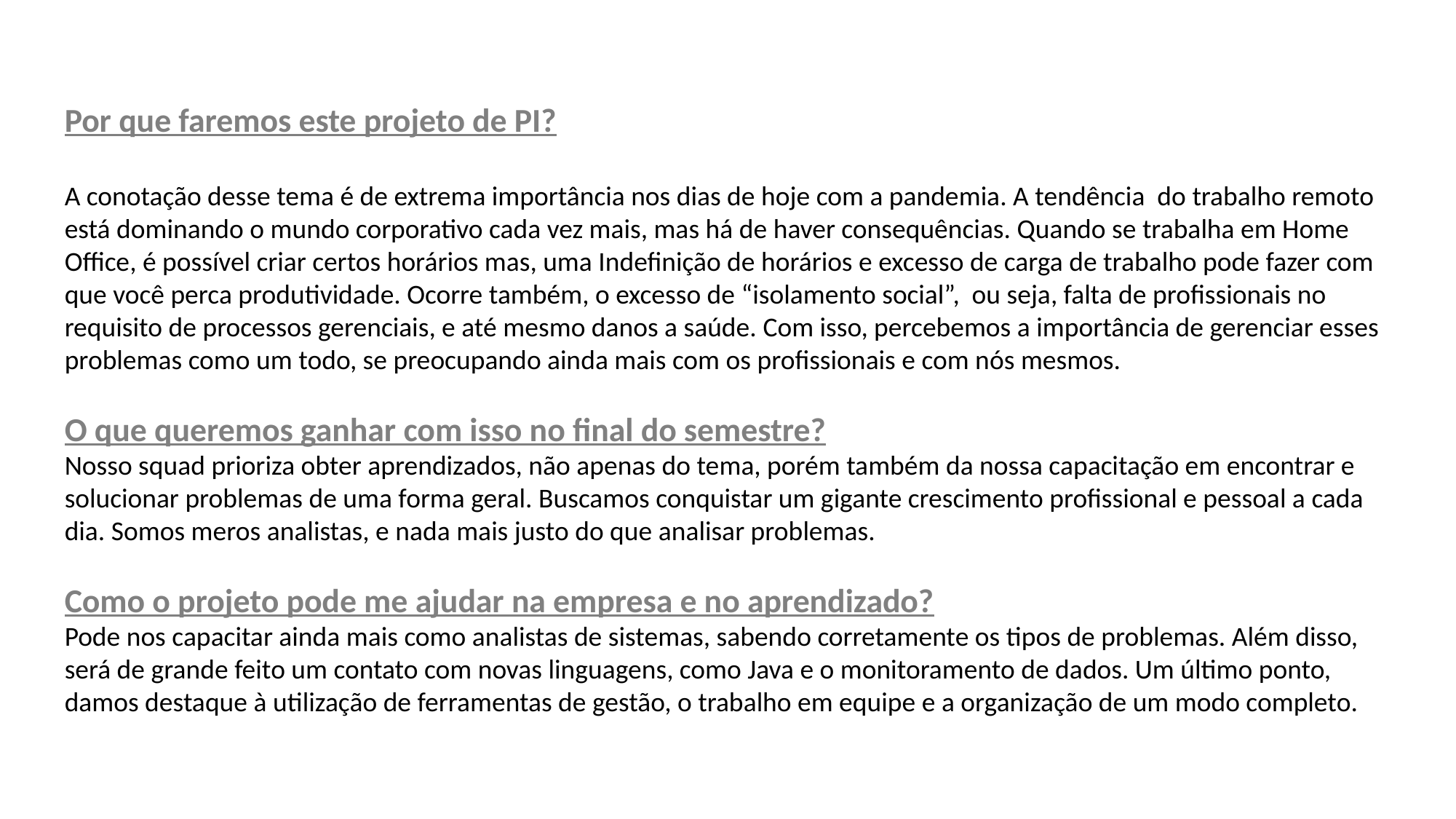

Por que faremos este projeto de PI?

A conotação desse tema é de extrema importância nos dias de hoje com a pandemia. A tendência  do trabalho remoto está dominando o mundo corporativo cada vez mais, mas há de haver consequências. Quando se trabalha em Home Office, é possível criar certos horários mas, uma Indefinição de horários e excesso de carga de trabalho pode fazer com que você perca produtividade. Ocorre também, o excesso de “isolamento social”,  ou seja, falta de profissionais no requisito de processos gerenciais, e até mesmo danos a saúde. Com isso, percebemos a importância de gerenciar esses problemas como um todo, se preocupando ainda mais com os profissionais e com nós mesmos.

O que queremos ganhar com isso no final do semestre?
Nosso squad prioriza obter aprendizados, não apenas do tema, porém também da nossa capacitação em encontrar e solucionar problemas de uma forma geral. Buscamos conquistar um gigante crescimento profissional e pessoal a cada dia. Somos meros analistas, e nada mais justo do que analisar problemas.

Como o projeto pode me ajudar na empresa e no aprendizado?
Pode nos capacitar ainda mais como analistas de sistemas, sabendo corretamente os tipos de problemas. Além disso, será de grande feito um contato com novas linguagens, como Java e o monitoramento de dados. Um último ponto, damos destaque à utilização de ferramentas de gestão, o trabalho em equipe e a organização de um modo completo.